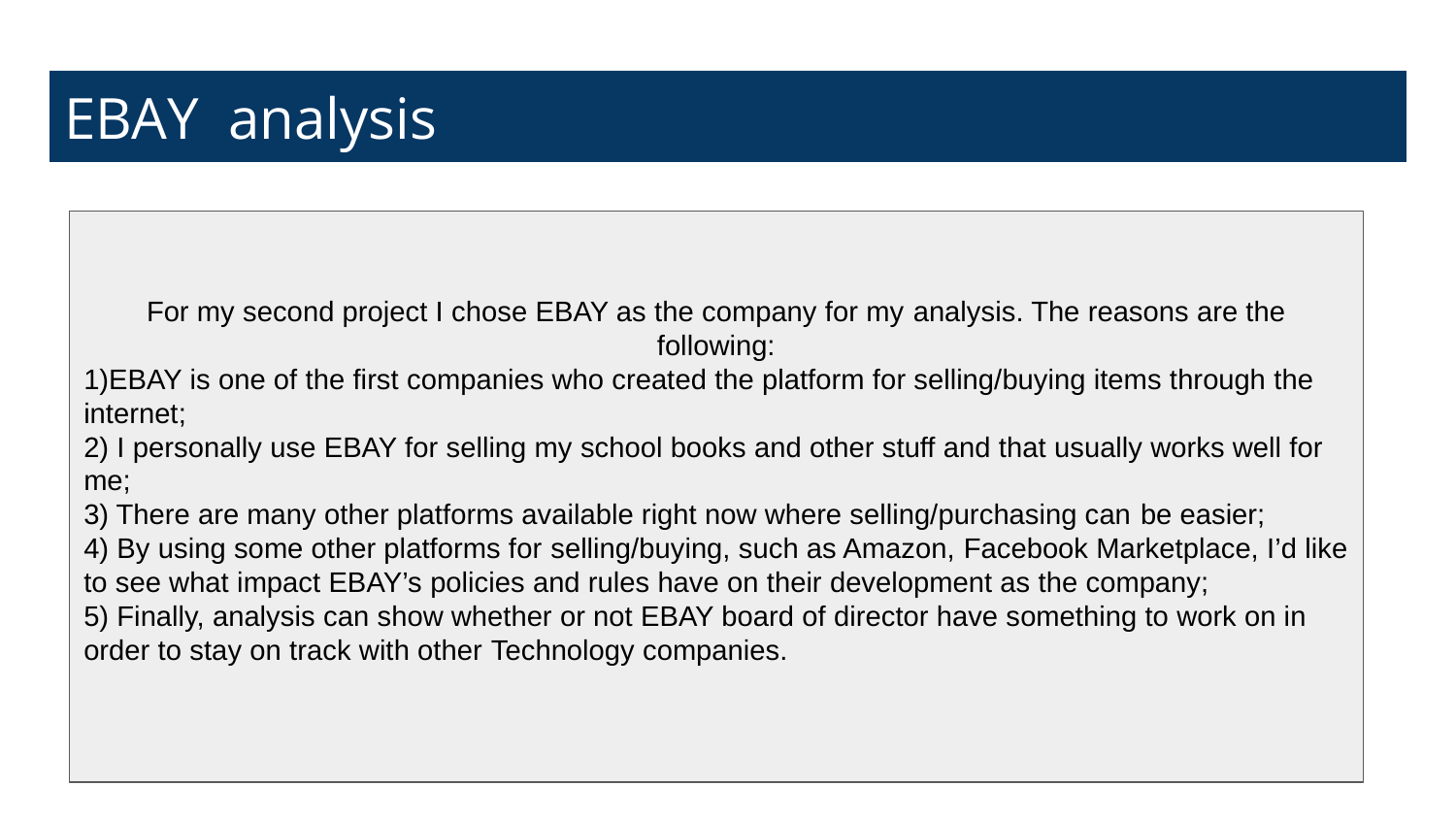

# EBAY  analysis
For my second project I chose EBAY as the company for my analysis. The reasons are the following:
1)EBAY is one of the first companies who created the platform for selling/buying items through the internet;
2) I personally use EBAY for selling my school books and other stuff and that usually works well for me;
3) There are many other platforms available right now where selling/purchasing can be easier;
4) By using some other platforms for selling/buying, such as Amazon, Facebook Marketplace, I’d like to see what impact EBAY’s policies and rules have on their development as the company;
5) Finally, analysis can show whether or not EBAY board of director have something to work on in order to stay on track with other Technology companies.